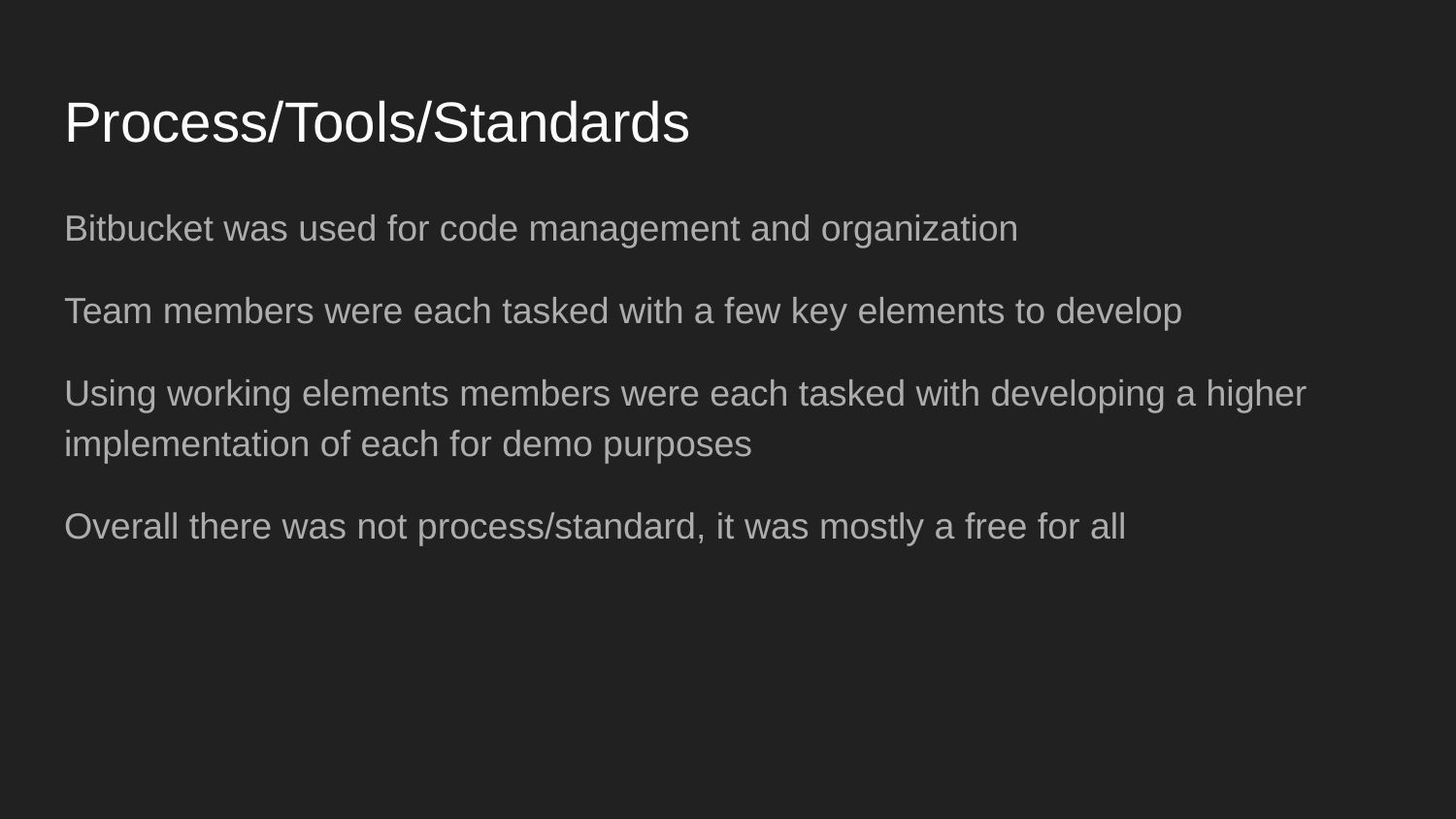

# Process/Tools/Standards
Bitbucket was used for code management and organization
Team members were each tasked with a few key elements to develop
Using working elements members were each tasked with developing a higher implementation of each for demo purposes
Overall there was not process/standard, it was mostly a free for all